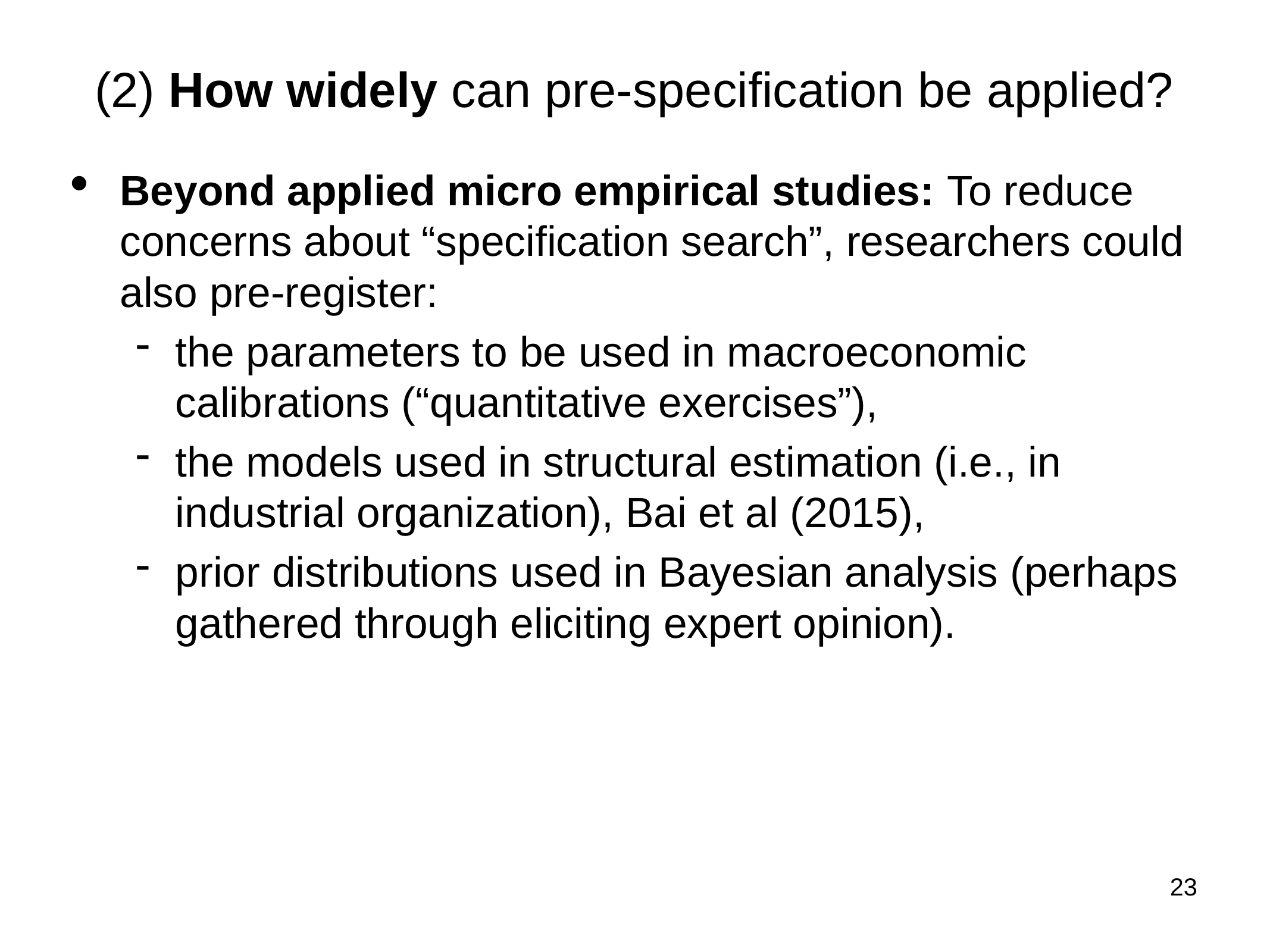

(2) How widely can pre-specification be applied?
Beyond applied micro empirical studies: To reduce concerns about “specification search”, researchers could also pre-register:
the parameters to be used in macroeconomic calibrations (“quantitative exercises”),
the models used in structural estimation (i.e., in industrial organization), Bai et al (2015),
prior distributions used in Bayesian analysis (perhaps gathered through eliciting expert opinion).

23